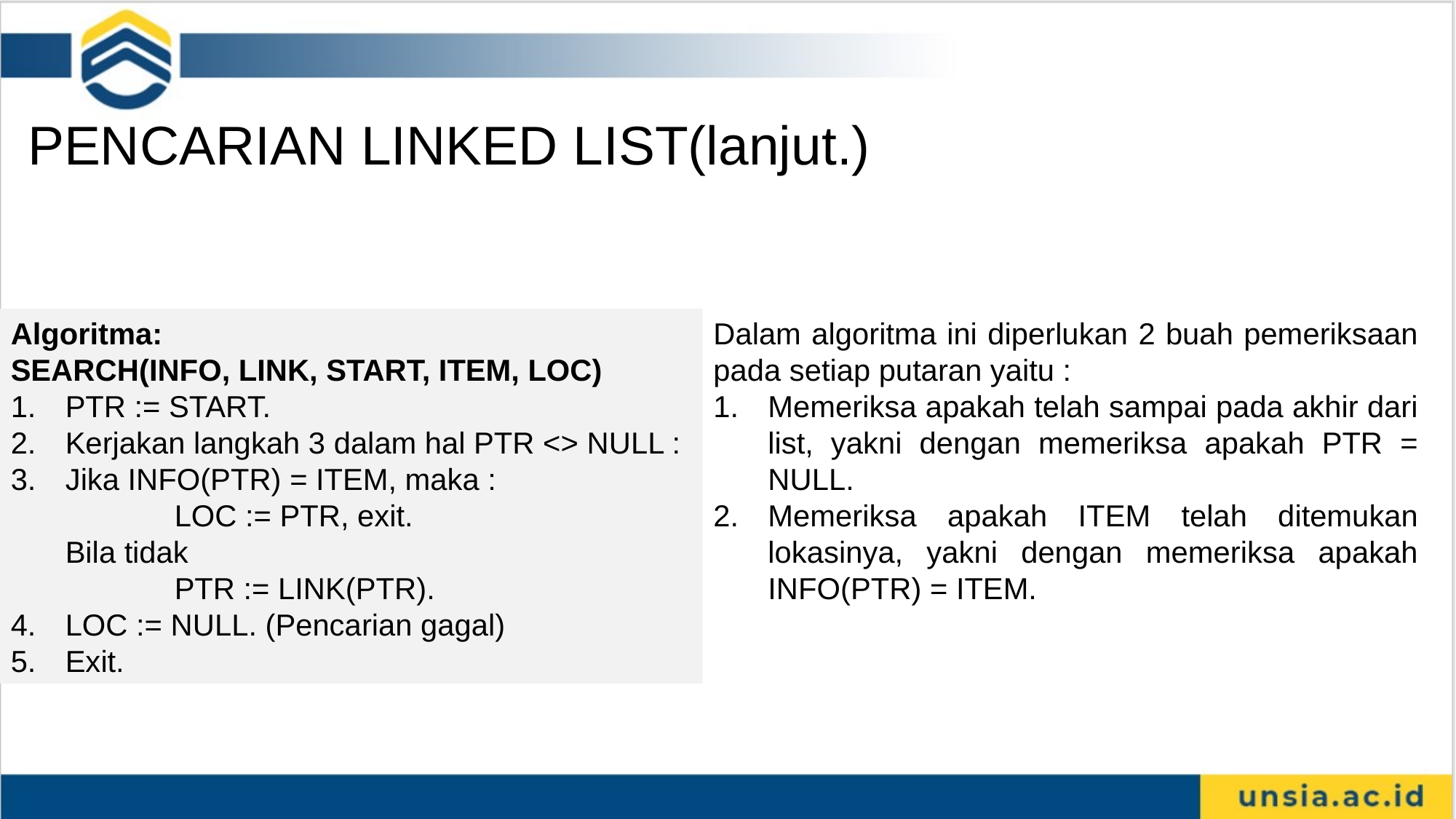

PENCARIAN LINKED LIST(lanjut.)
Algoritma:
SEARCH(INFO, LINK, START, ITEM, LOC)
PTR := START.
Kerjakan langkah 3 dalam hal PTR <> NULL :
Jika INFO(PTR) = ITEM, maka :
LOC := PTR, exit.
Bila tidak
PTR := LINK(PTR).
LOC := NULL. (Pencarian gagal)
Exit.
Dalam algoritma ini diperlukan 2 buah pemeriksaan pada setiap putaran yaitu :
Memeriksa apakah telah sampai pada akhir dari list, yakni dengan memeriksa apakah PTR = NULL.
Memeriksa apakah ITEM telah ditemukan lokasinya, yakni dengan memeriksa apakah INFO(PTR) = ITEM.